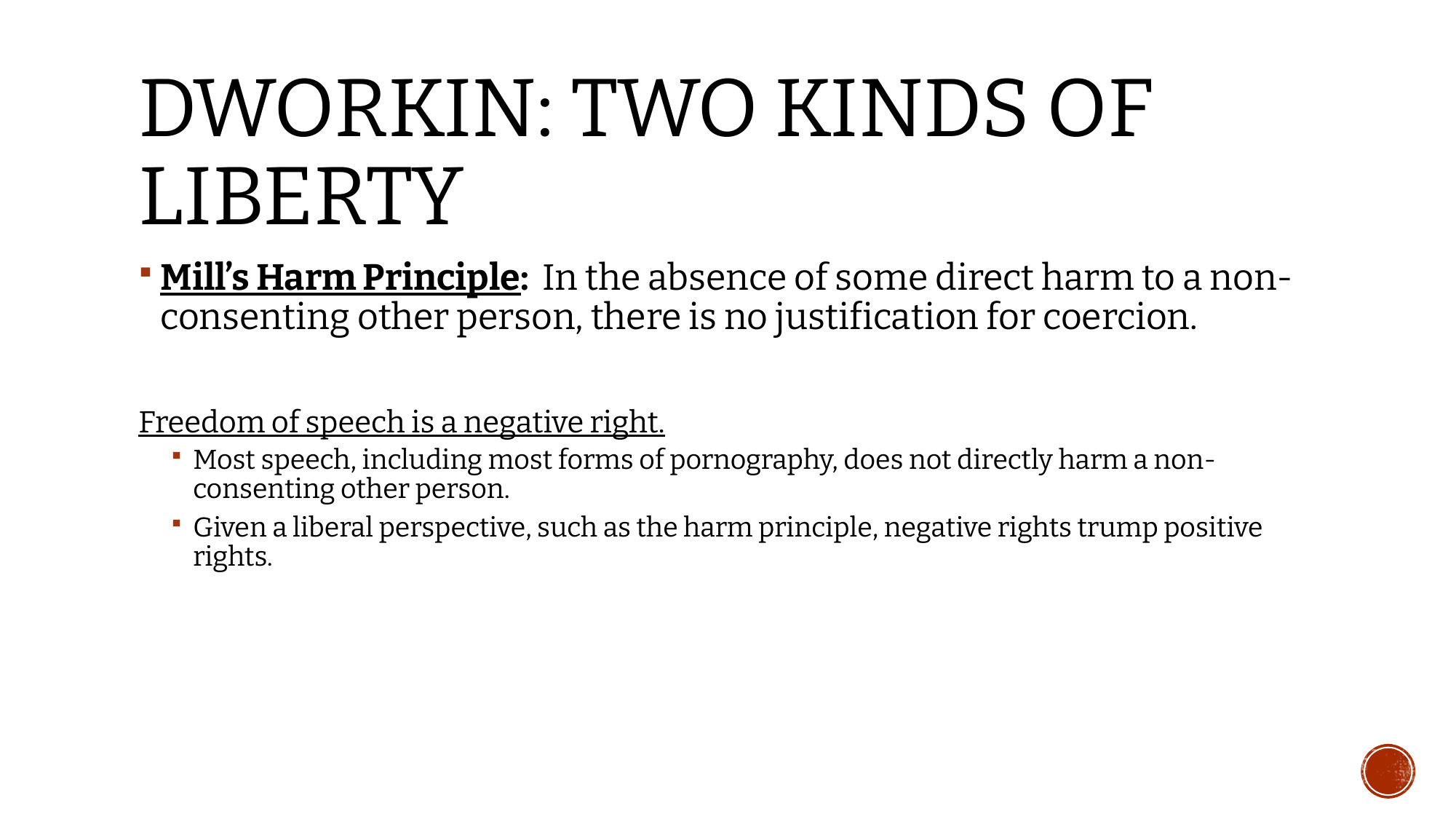

# Dworkin: Two Kinds of Liberty
Mill’s Harm Principle:  In the absence of some direct harm to a non-consenting other person, there is no justification for coercion.

Freedom of speech is a negative right.
Most speech, including most forms of pornography, does not directly harm a non-consenting other person.
Given a liberal perspective, such as the harm principle, negative rights trump positive rights.